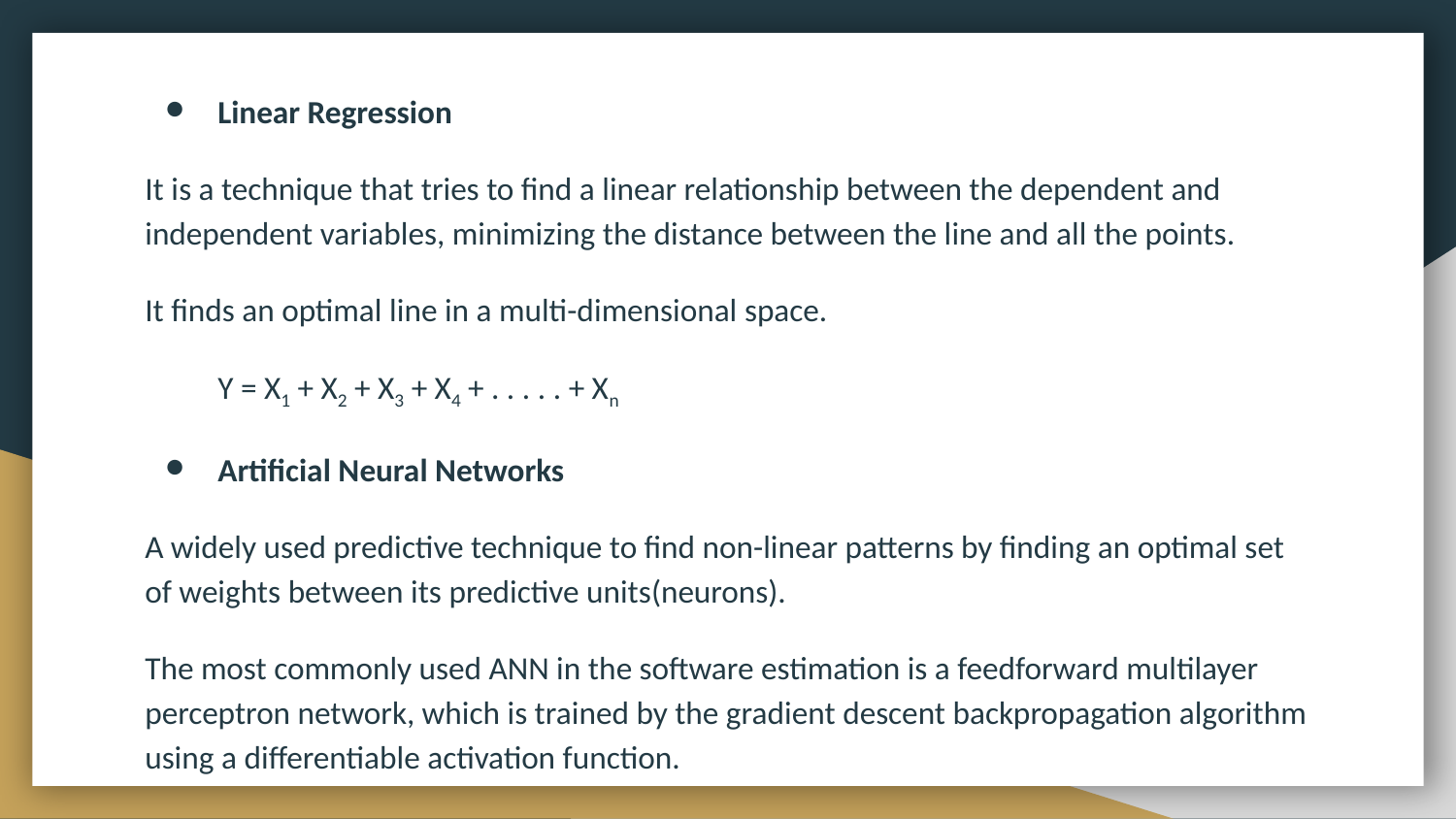

Linear Regression
It is a technique that tries to find a linear relationship between the dependent and independent variables, minimizing the distance between the line and all the points.
It finds an optimal line in a multi-dimensional space.
Y = X1 + X2 + X3 + X4 + . . . . . + Xn
Artificial Neural Networks
A widely used predictive technique to find non-linear patterns by finding an optimal set of weights between its predictive units(neurons).
The most commonly used ANN in the software estimation is a feedforward multilayer perceptron network, which is trained by the gradient descent backpropagation algorithm using a differentiable activation function.